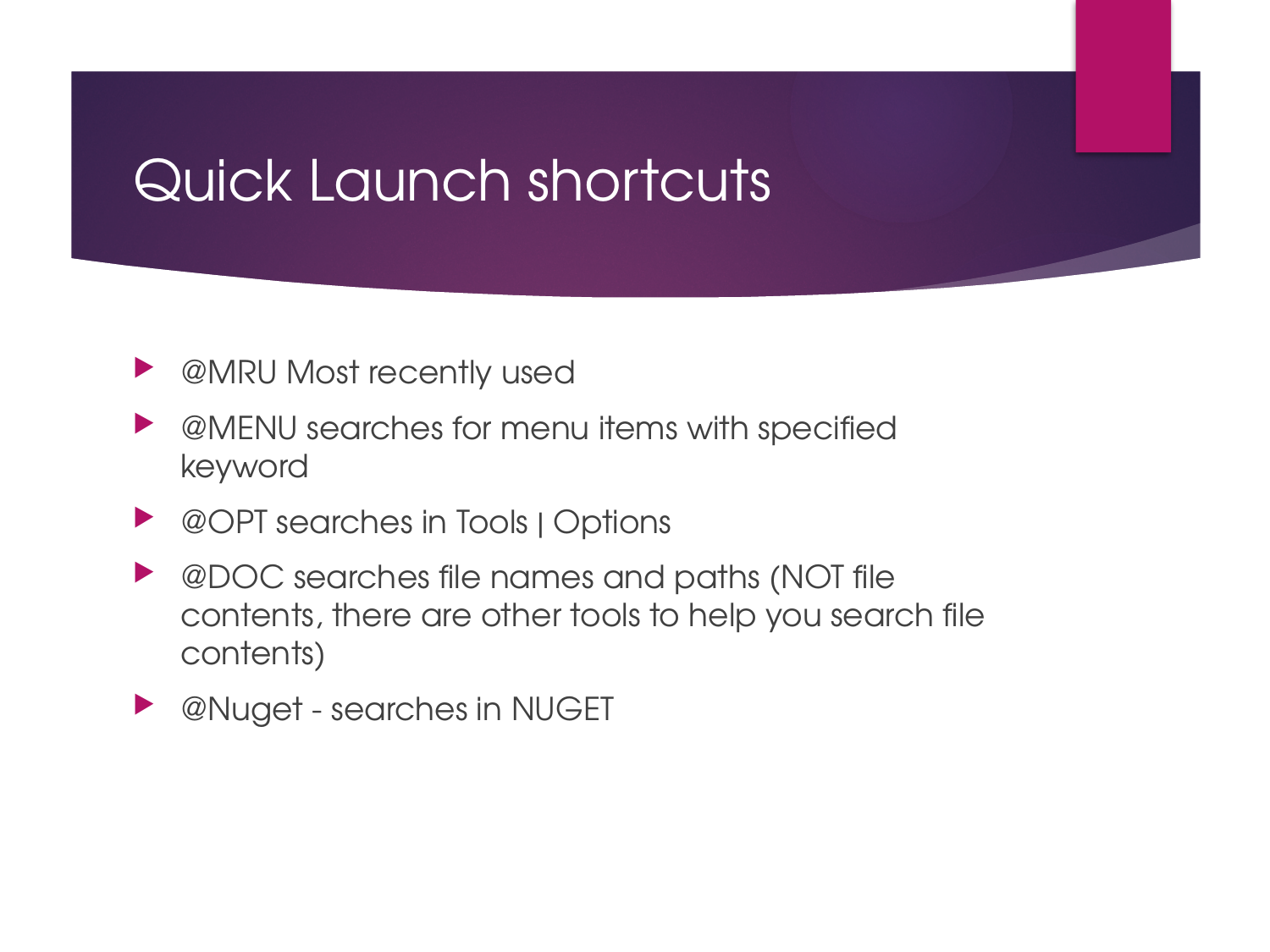

# Quick Launch shortcuts
@MRU Most recently used
@MENU searches for menu items with specified keyword
@OPT searches in Tools | Options
@DOC searches file names and paths (NOT file contents, there are other tools to help you search file contents)
@Nuget - searches in NUGET